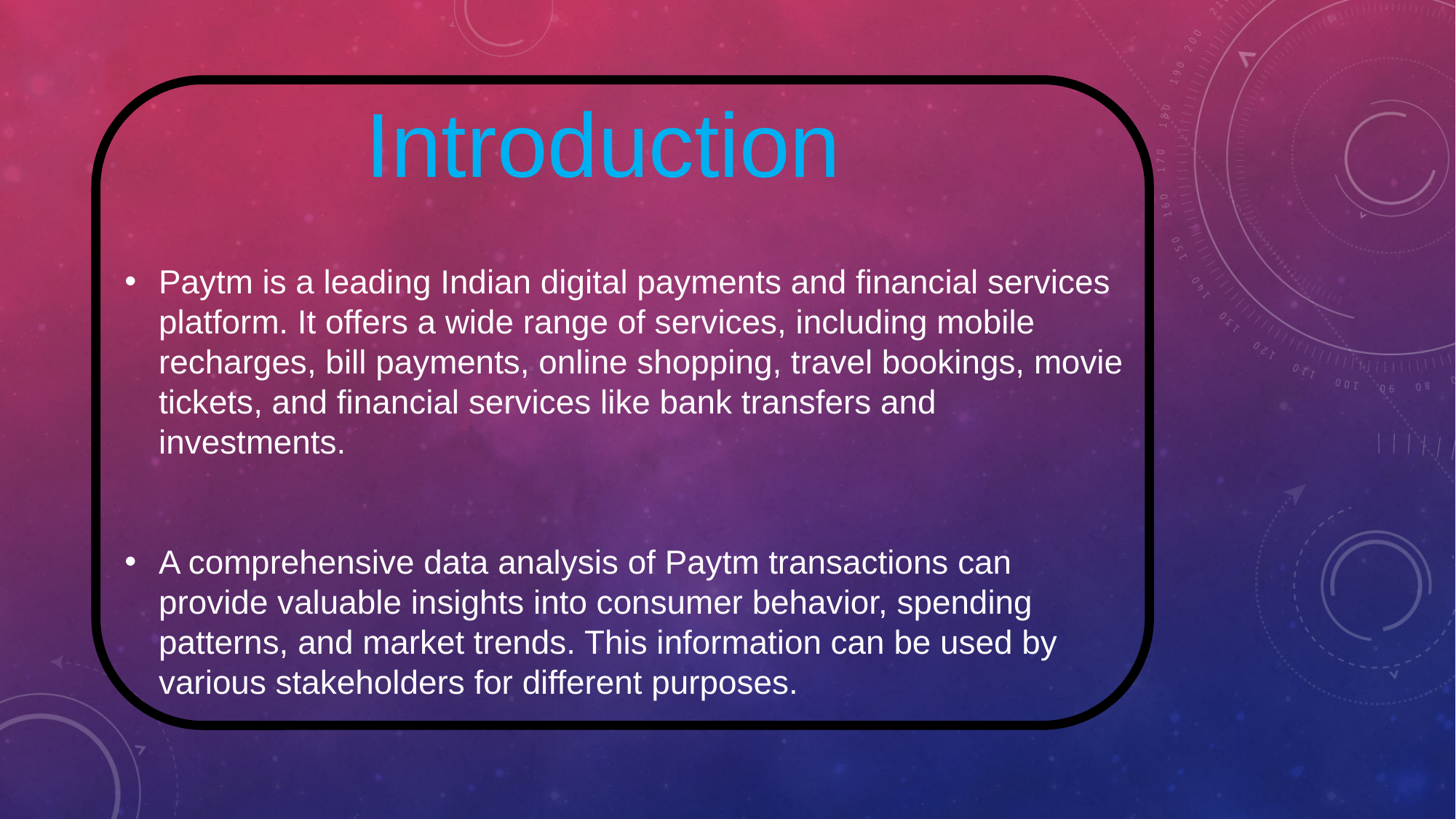

Introduction

Paytm is a leading Indian digital payments and financial services platform. It offers a wide range of services, including mobile recharges, bill payments, online shopping, travel bookings, movie tickets, and financial services like bank transfers and investments.

A comprehensive data analysis of Paytm transactions can provide valuable insights into consumer behavior, spending patterns, and market trends. This information can be used by various stakeholders for different purposes.